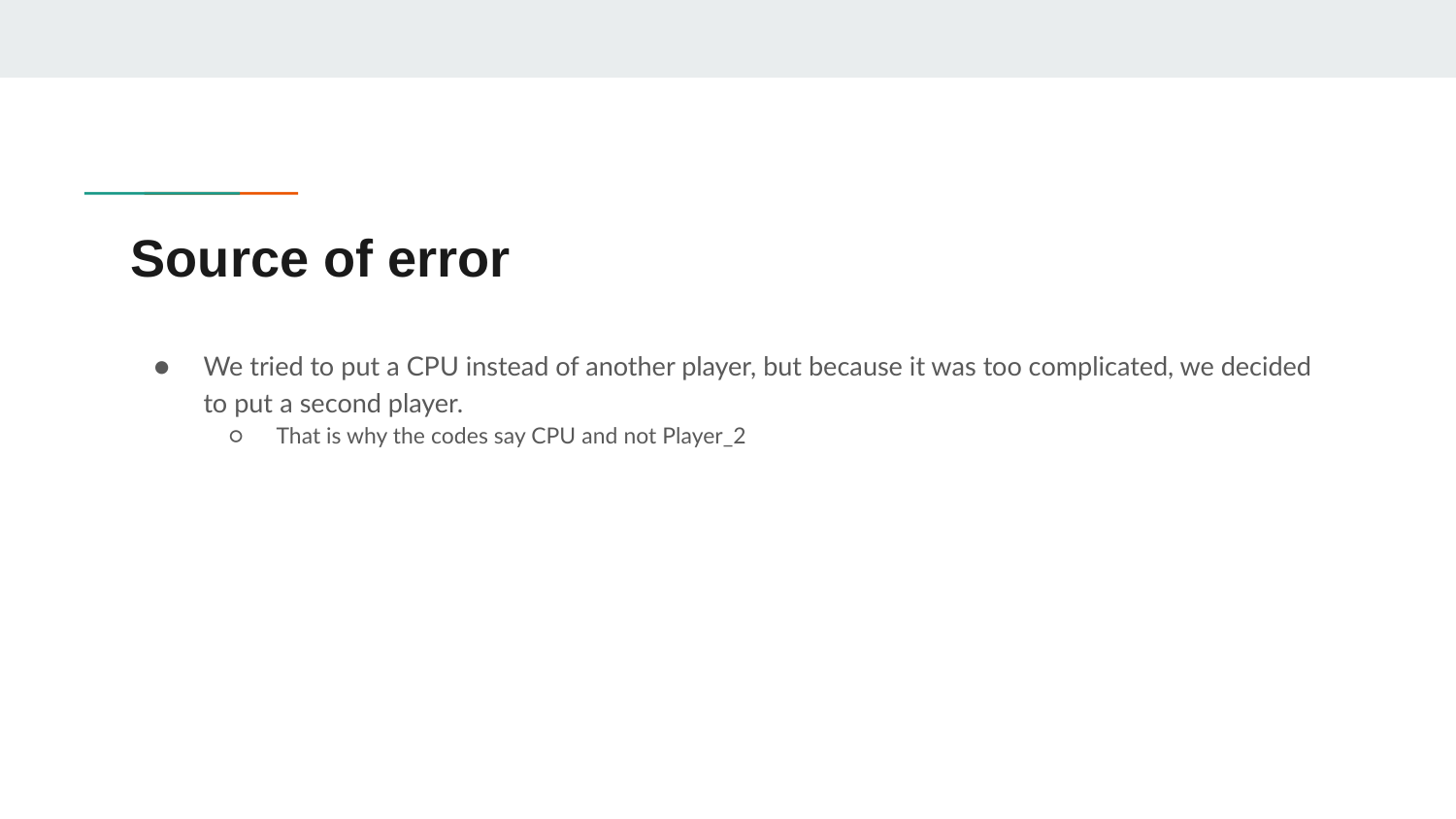

# Source of error

We tried to put a CPU instead of another player, but because it was too complicated, we decided to put a second player.
That is why the codes say CPU and not Player_2